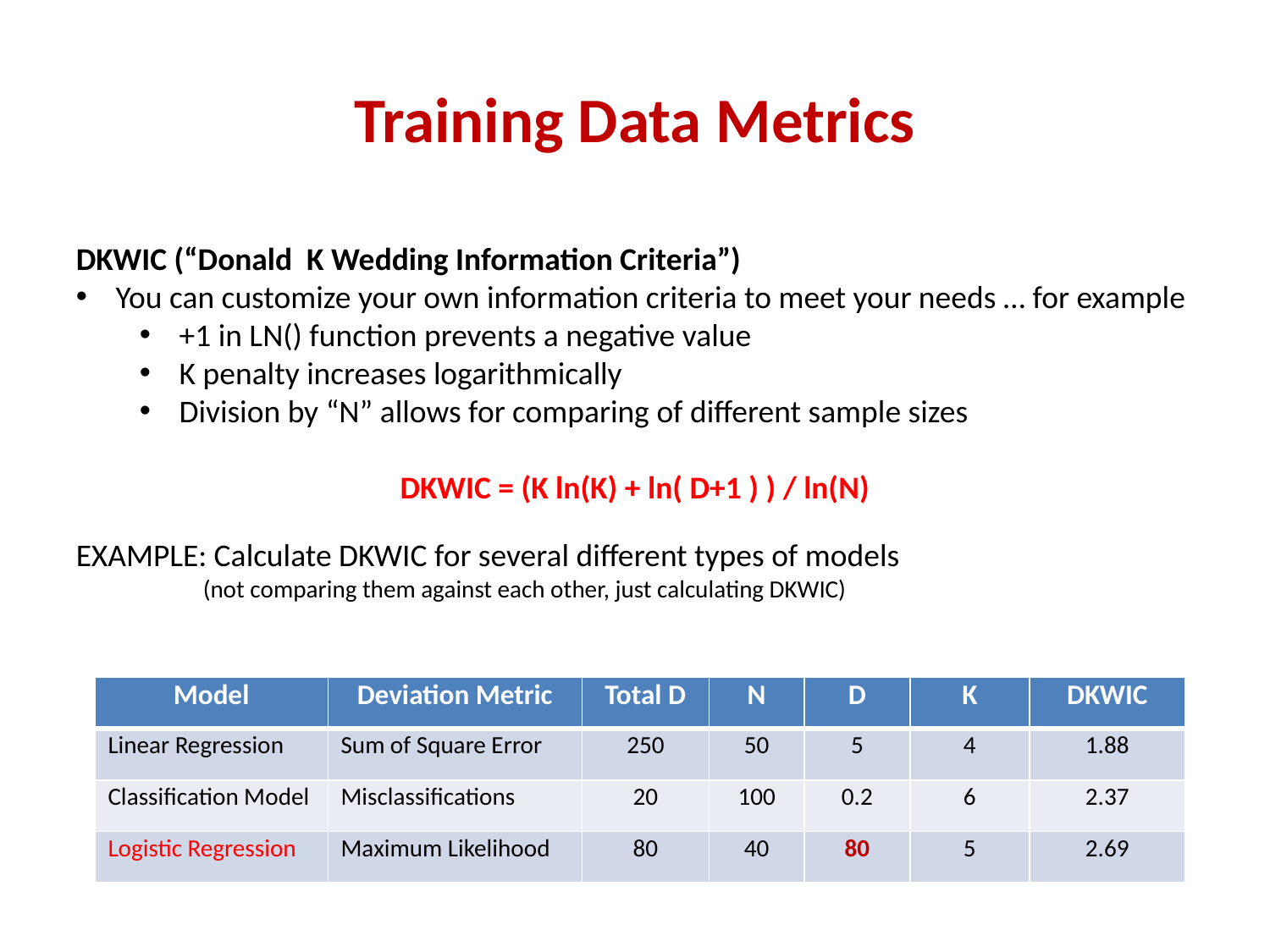

# Training Data Metrics
DKWIC (“Donald  K Wedding Information Criteria”)
You can customize your own information criteria to meet your needs … for example
+1 in LN() function prevents a negative value
K penalty increases logarithmically
Division by “N” allows for comparing of different sample sizes

DKWIC = (K ln(K) + ln( D+1 ) ) / ln(N)

EXAMPLE: Calculate DKWIC for several different types of models
(not comparing them against each other, just calculating DKWIC)
| Model | Deviation Metric | Total D | N | D | K | DKWIC |
| --- | --- | --- | --- | --- | --- | --- |
| Linear Regression | Sum of Square Error | 250 | 50 | 5 | 4 | 1.88 |
| Classification Model | Misclassifications | 20 | 100 | 0.2 | 6 | 2.37 |
| Logistic Regression | Maximum Likelihood | 80 | 40 | 80 | 5 | 2.69 |